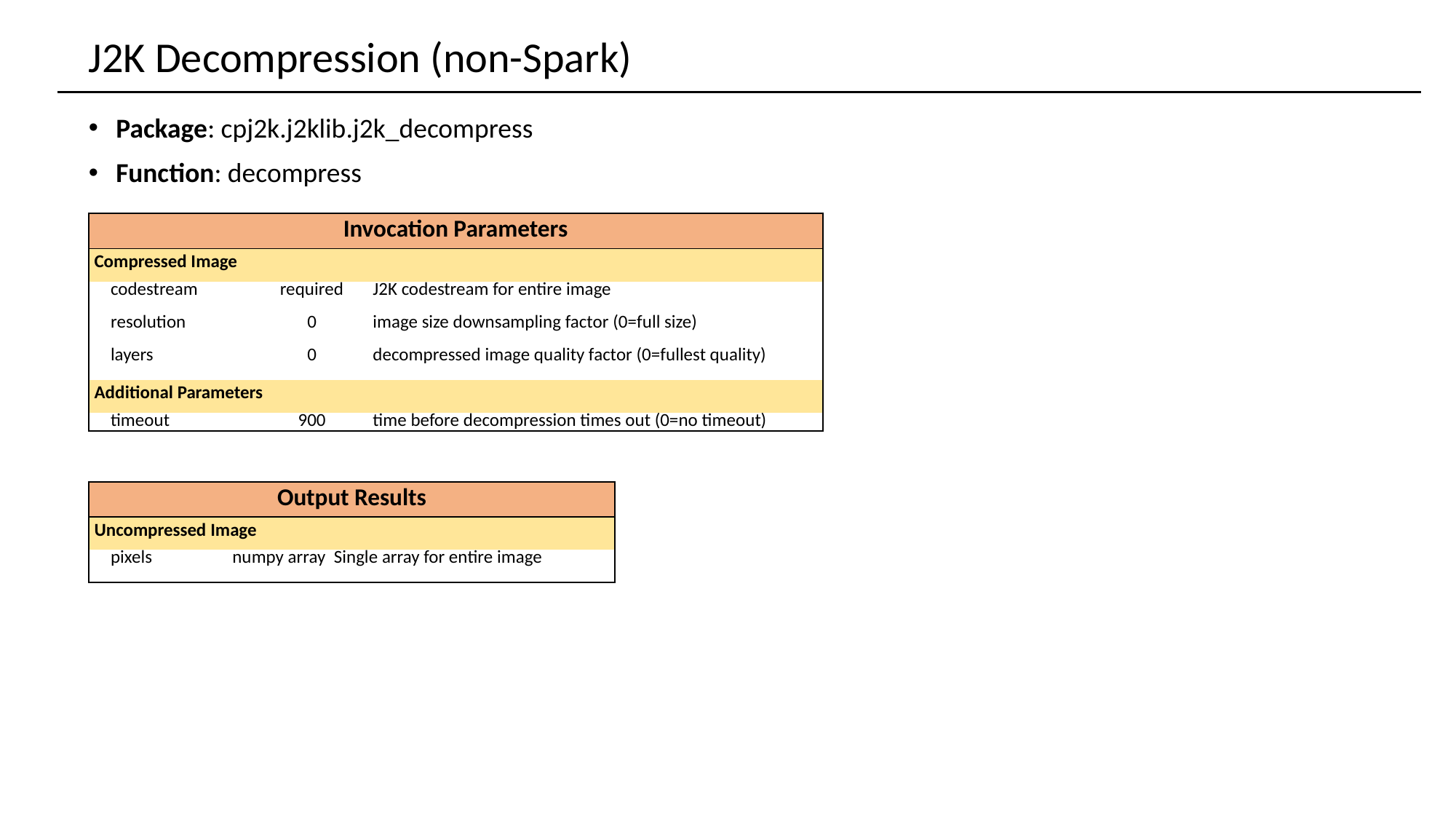

# J2K Decompression (non-Spark)
Package: cpj2k.j2klib.j2k_decompress
Function: decompress
| Invocation Parameters |  |  |
| --- | --- | --- |
| Compressed Image |  |  |
| codestream | required | J2K codestream for entire image |
| resolution | 0 | image size downsampling factor (0=full size) |
| layers | 0 | decompressed image quality factor (0=fullest quality) |
| Additional Parameters |  |  |
| timeout | 900 | time before decompression times out (0=no timeout) |
| Output Results |  |  |
| --- | --- | --- |
| Uncompressed Image |  |  |
| pixels | numpy array | Single array for entire image |